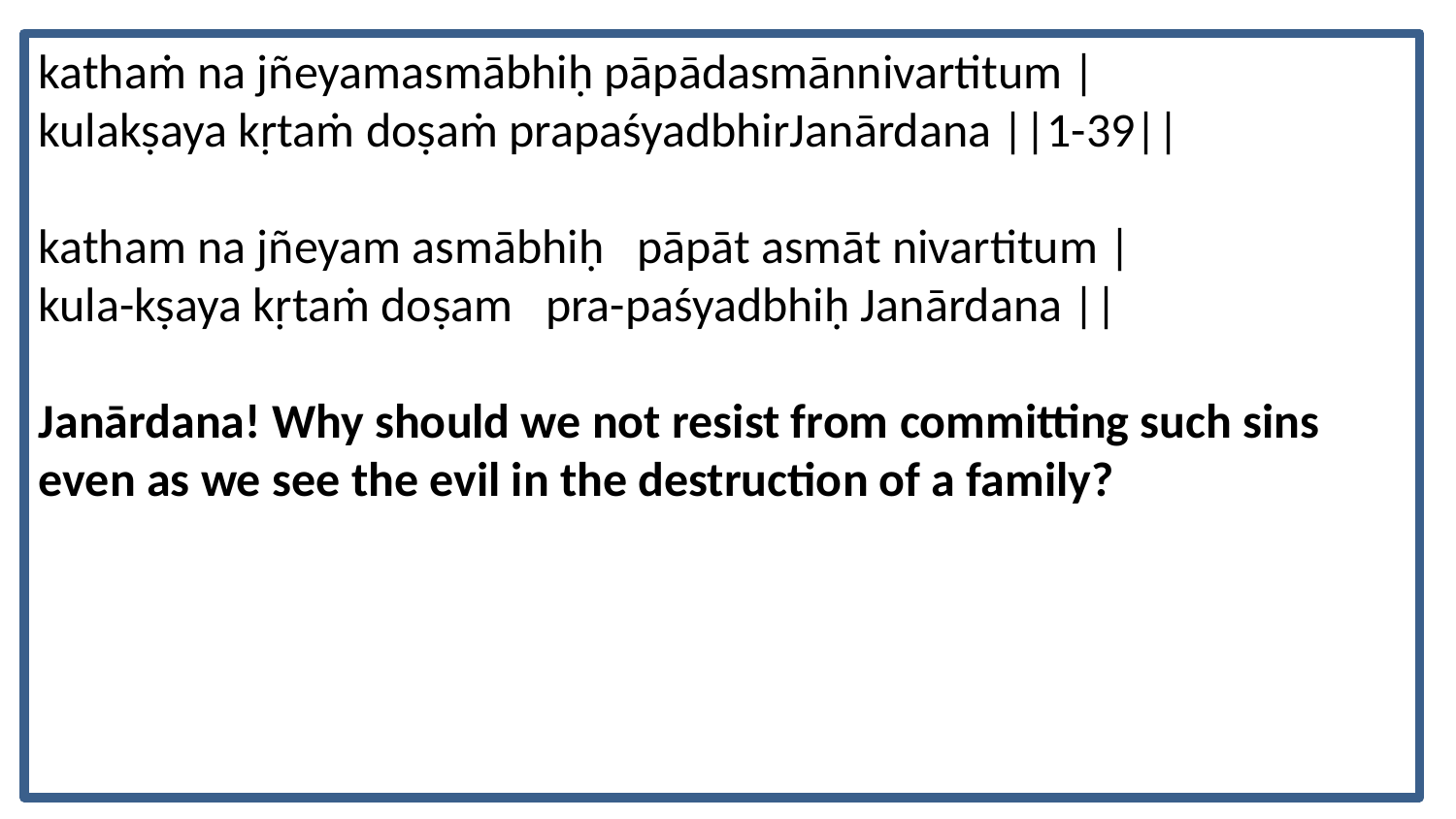

kathaṁ na jñeyamasmābhiḥ pāpādasmānnivartitum |
kulakṣaya kṛtaṁ doṣaṁ prapaśyadbhirJanārdana ||1-39||

katham na jñeyam asmābhiḥ   pāpāt asmāt nivartitum |
kula-kṣaya kṛtaṁ doṣam   pra-paśyadbhiḥ Janārdana ||

Janārdana! Why should we not resist from committing such sins even as we see the evil in the destruction of a family?